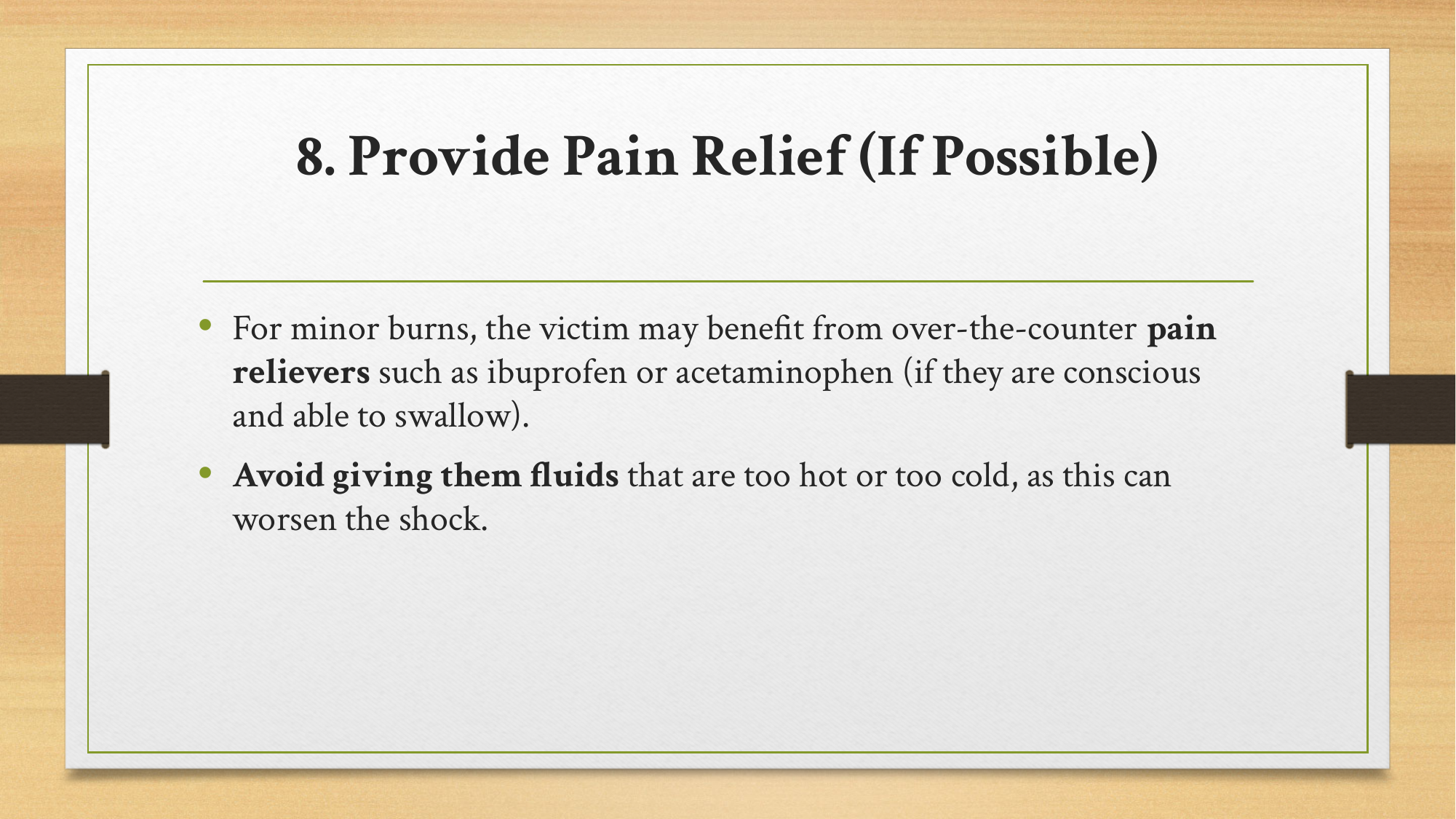

# 8. Provide Pain Relief (If Possible)
For minor burns, the victim may benefit from over-the-counter pain relievers such as ibuprofen or acetaminophen (if they are conscious and able to swallow).
Avoid giving them fluids that are too hot or too cold, as this can worsen the shock.